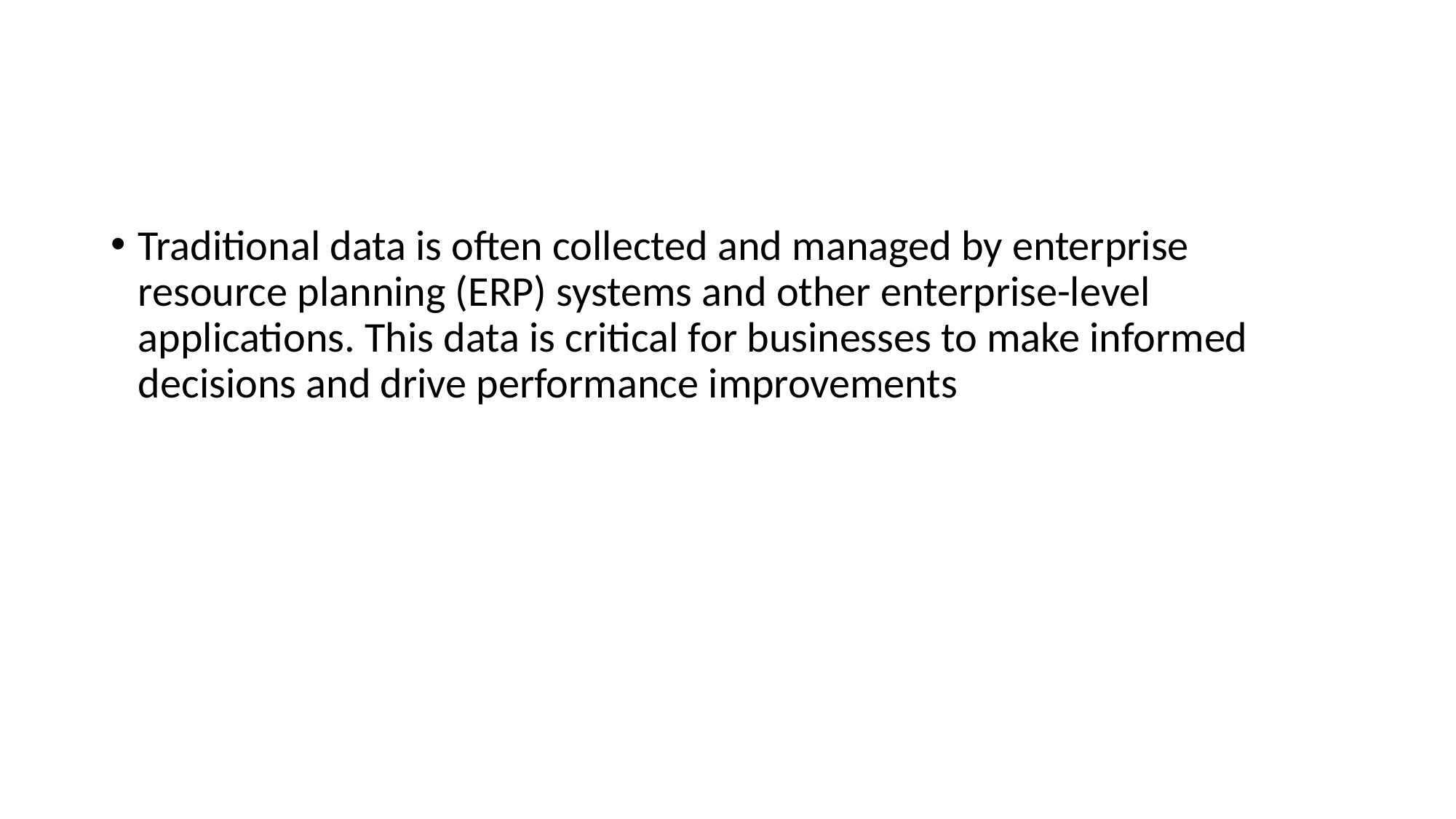

#
Traditional data is often collected and managed by enterprise resource planning (ERP) systems and other enterprise-level applications. This data is critical for businesses to make informed decisions and drive performance improvements